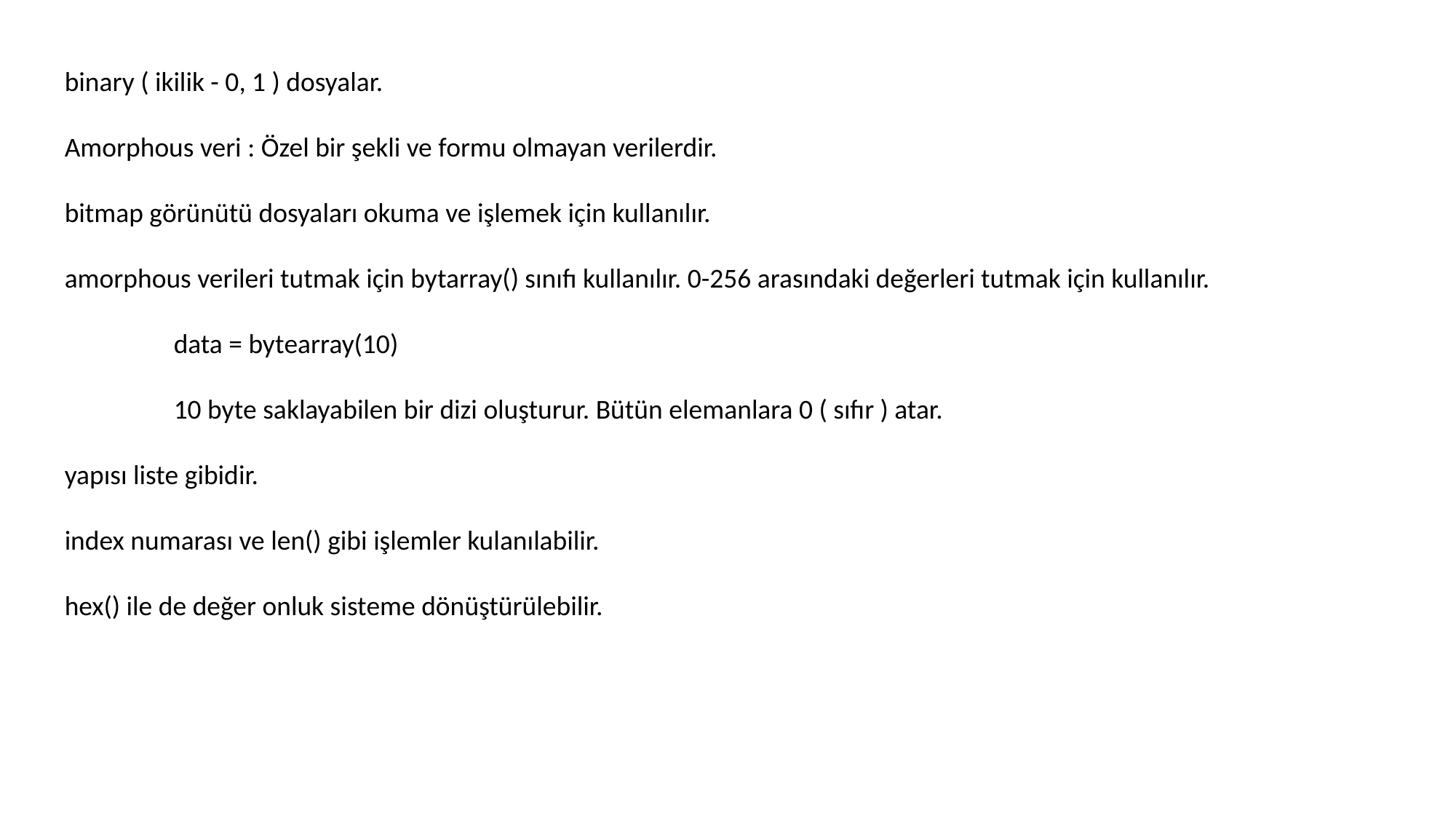

binary ( ikilik - 0, 1 ) dosyalar.

Amorphous veri : Özel bir şekli ve formu olmayan verilerdir.

bitmap görünütü dosyaları okuma ve işlemek için kullanılır.

amorphous verileri tutmak için bytarray() sınıfı kullanılır. 0-256 arasındaki değerleri tutmak için kullanılır.

	data = bytearray(10)

	10 byte saklayabilen bir dizi oluşturur. Bütün elemanlara 0 ( sıfır ) atar.

yapısı liste gibidir.

index numarası ve len() gibi işlemler kulanılabilir.

hex() ile de değer onluk sisteme dönüştürülebilir.